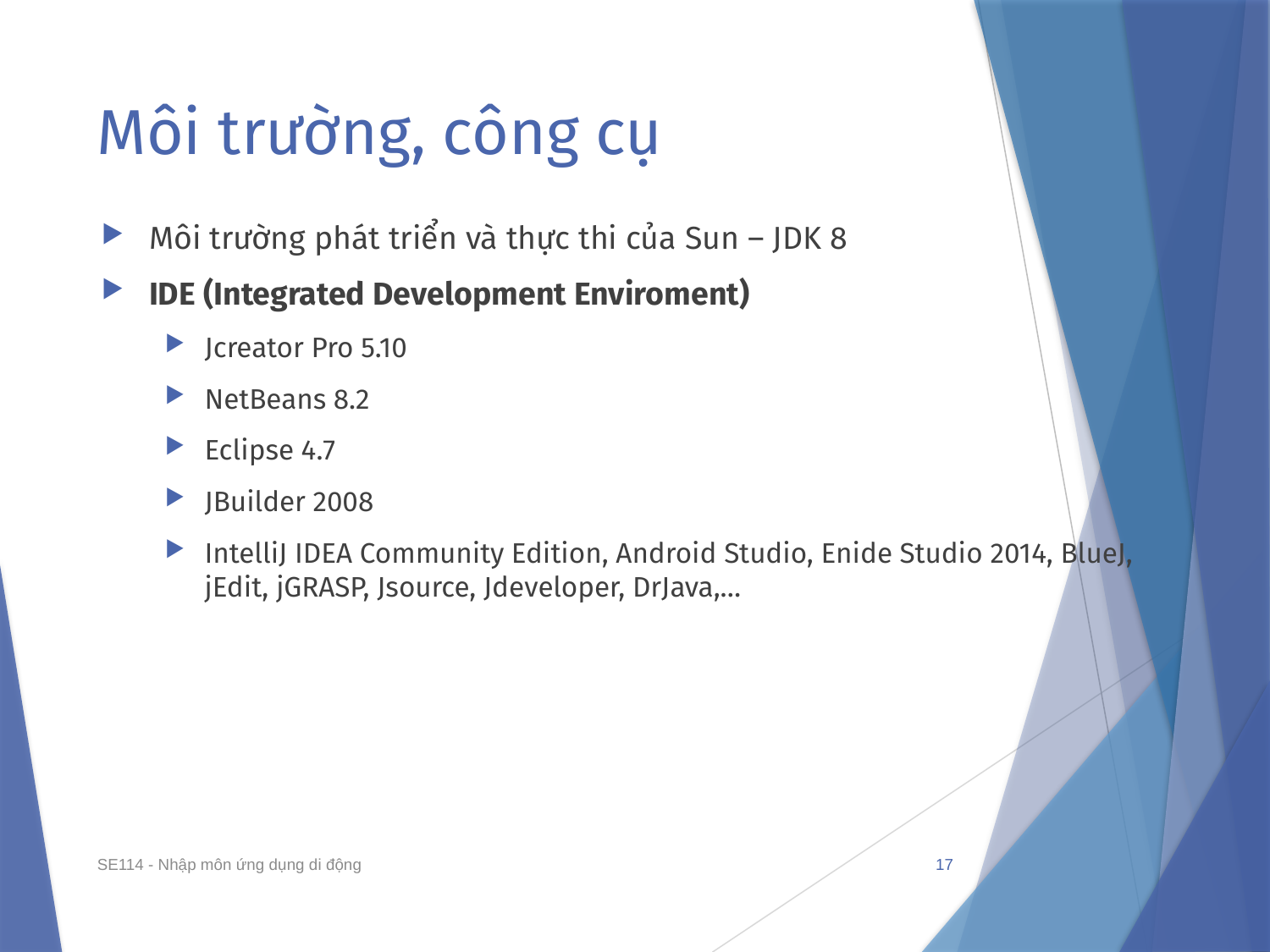

# Môi trường, công cụ
Môi trường phát triển và thực thi của Sun – JDK 8
IDE (Integrated Development Enviroment)
Jcreator Pro 5.10
NetBeans 8.2
Eclipse 4.7
JBuilder 2008
IntelliJ IDEA Community Edition, Android Studio, Enide Studio 2014, BlueJ, jEdit, jGRASP, Jsource, Jdeveloper, DrJava,…
SE114 - Nhập môn ứng dụng di động
17